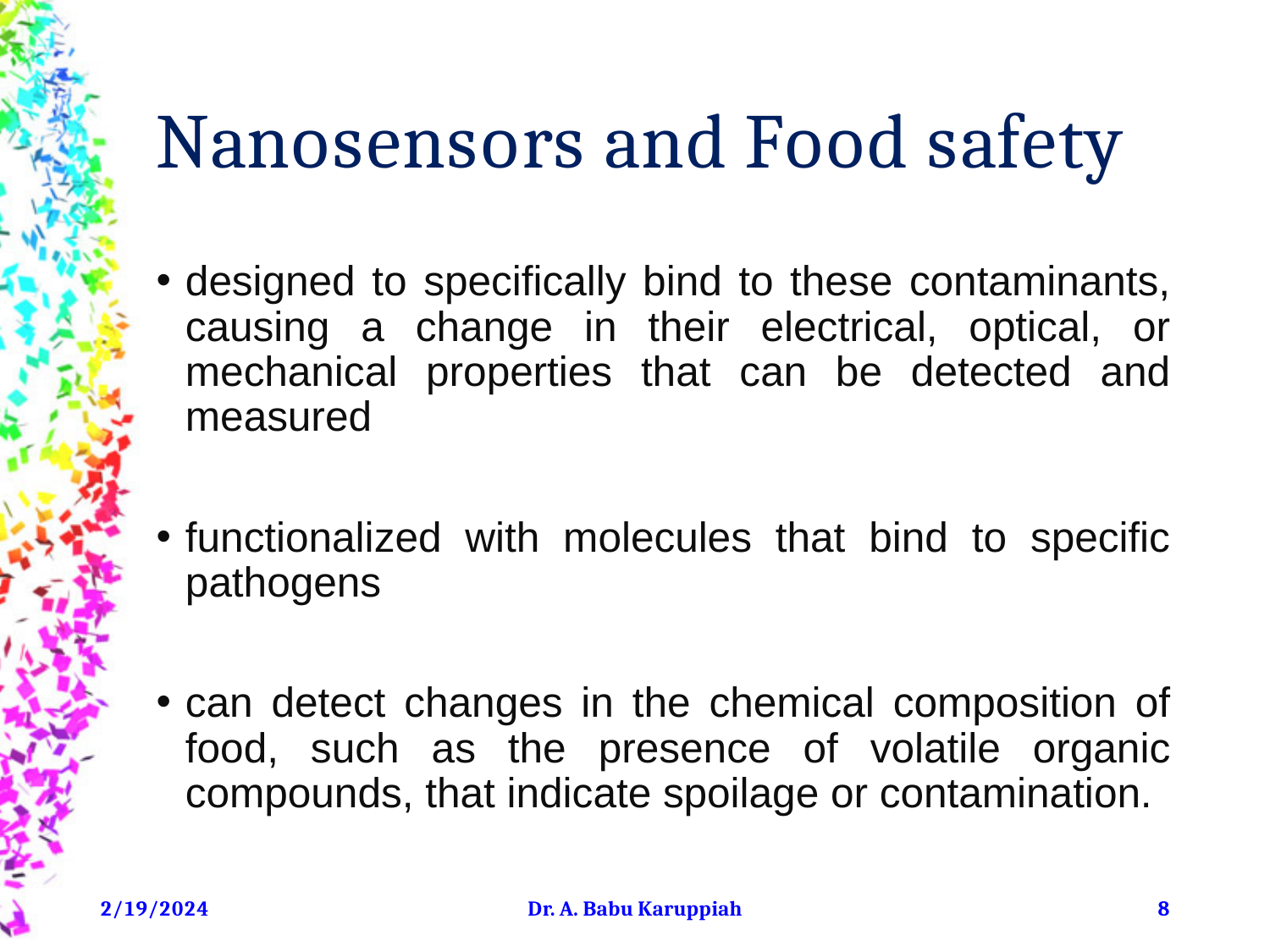

# Nanosensors and Food safety
designed to specifically bind to these contaminants, causing a change in their electrical, optical, or mechanical properties that can be detected and measured

functionalized with molecules that bind to specific pathogens

can detect changes in the chemical composition of food, such as the presence of volatile organic compounds, that indicate spoilage or contamination.
2/19/2024
Dr. A. Babu Karuppiah
8